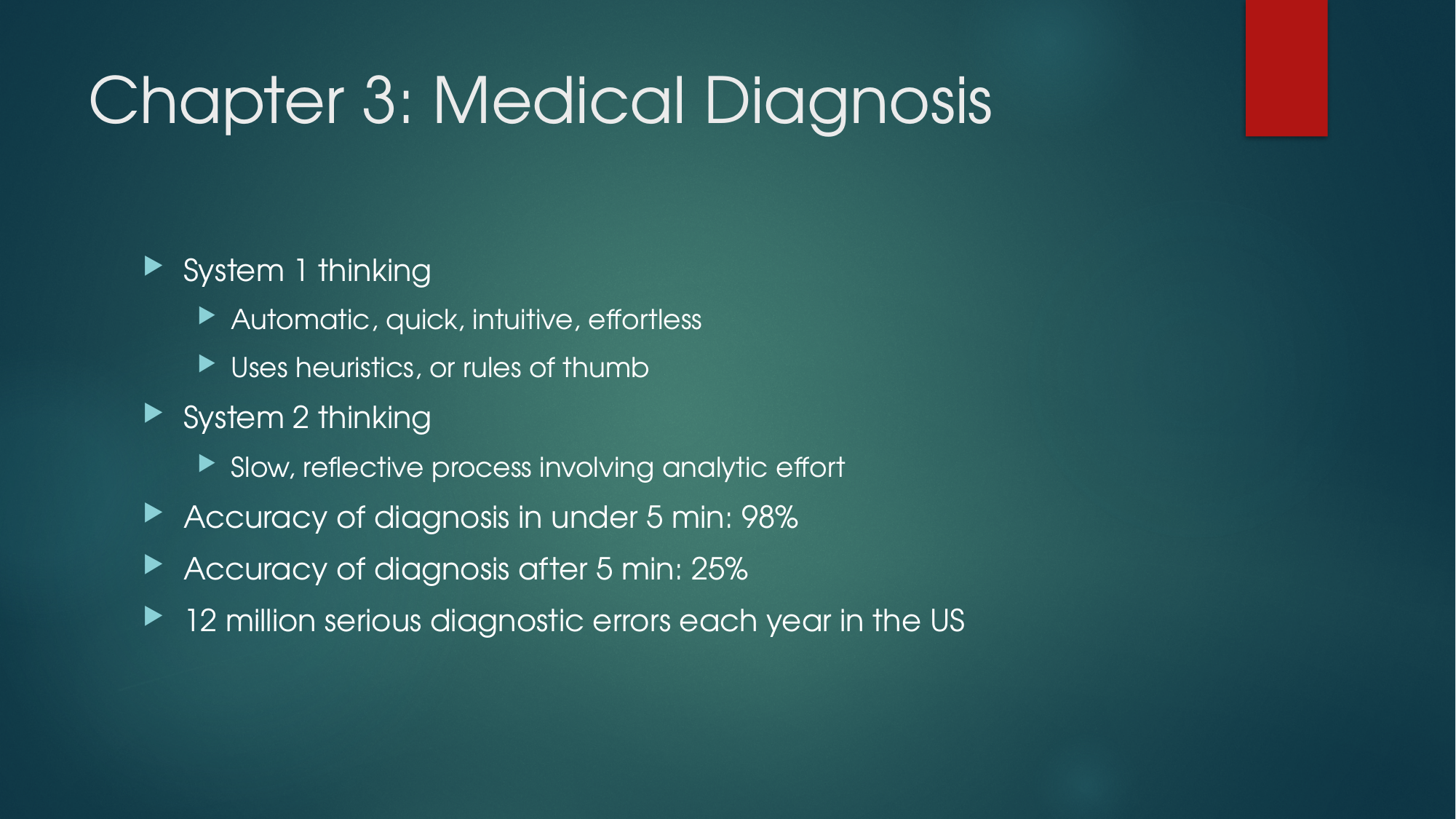

# Chapter 3: Medical Diagnosis
System 1 thinking
Automatic, quick, intuitive, effortless
Uses heuristics, or rules of thumb
System 2 thinking
Slow, reflective process involving analytic effort
Accuracy of diagnosis in under 5 min: 98%
Accuracy of diagnosis after 5 min: 25%
12 million serious diagnostic errors each year in the US